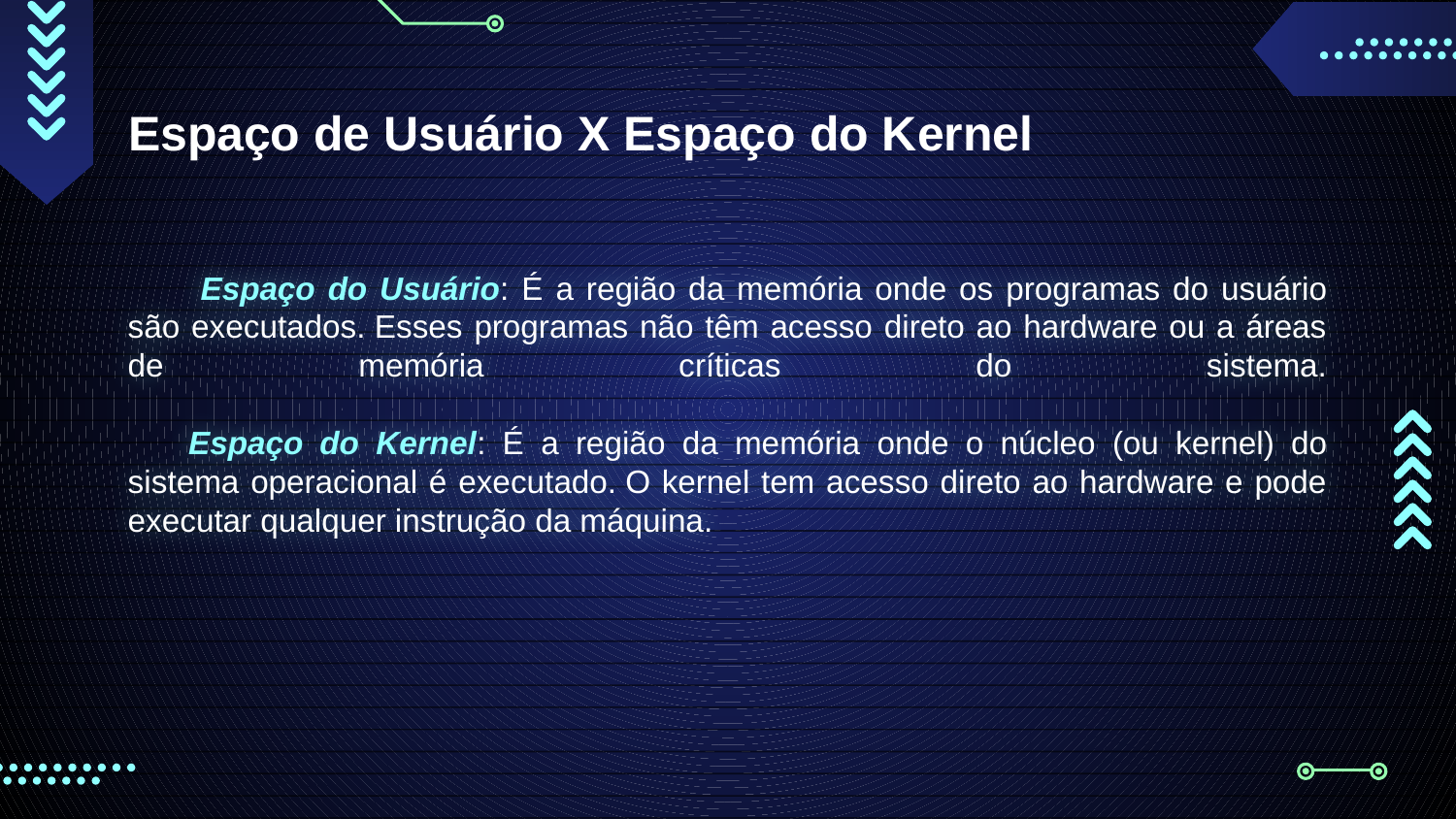

# Espaço de Usuário X Espaço do Kernel
Espaço do Usuário: É a região da memória onde os programas do usuário são executados. Esses programas não têm acesso direto ao hardware ou a áreas de memória críticas do sistema.
     Espaço do Kernel: É a região da memória onde o núcleo (ou kernel) do sistema operacional é executado. O kernel tem acesso direto ao hardware e pode executar qualquer instrução da máquina.